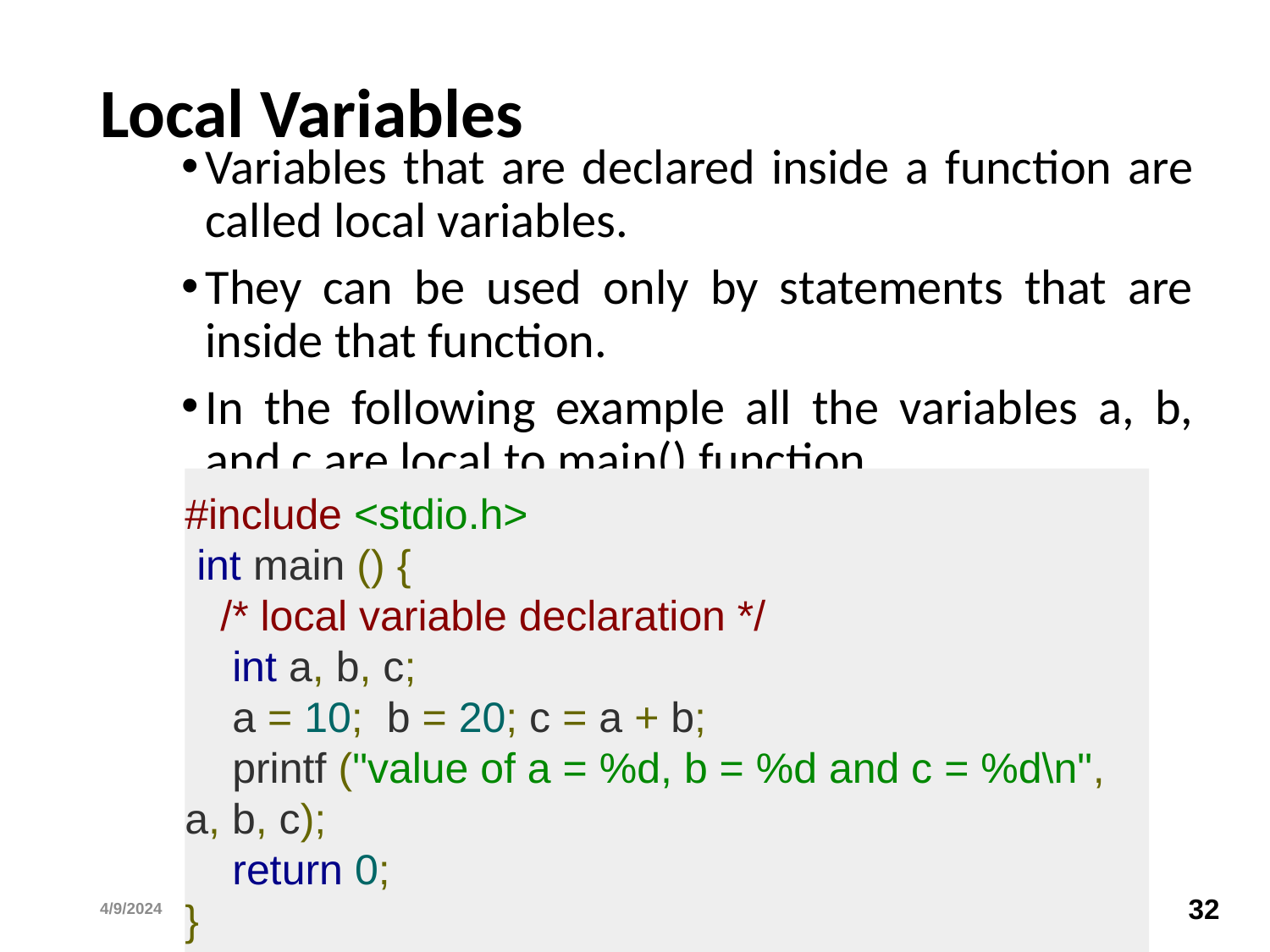

# Local Variables
Variables that are declared inside a function are called local variables.
They can be used only by statements that are inside that function.
In the following example all the variables a, b, and c are local to main() function.

#include <stdio.h>
 int main () {
   /* local variable declaration */
    int a, b, c;
    a = 10;  b = 20; c = a + b;
    printf ("value of a = %d, b = %d and c = %d\n", a, b, c);
    return 0;
}
4/9/2024
CSE 1001                           Department of CSE
32